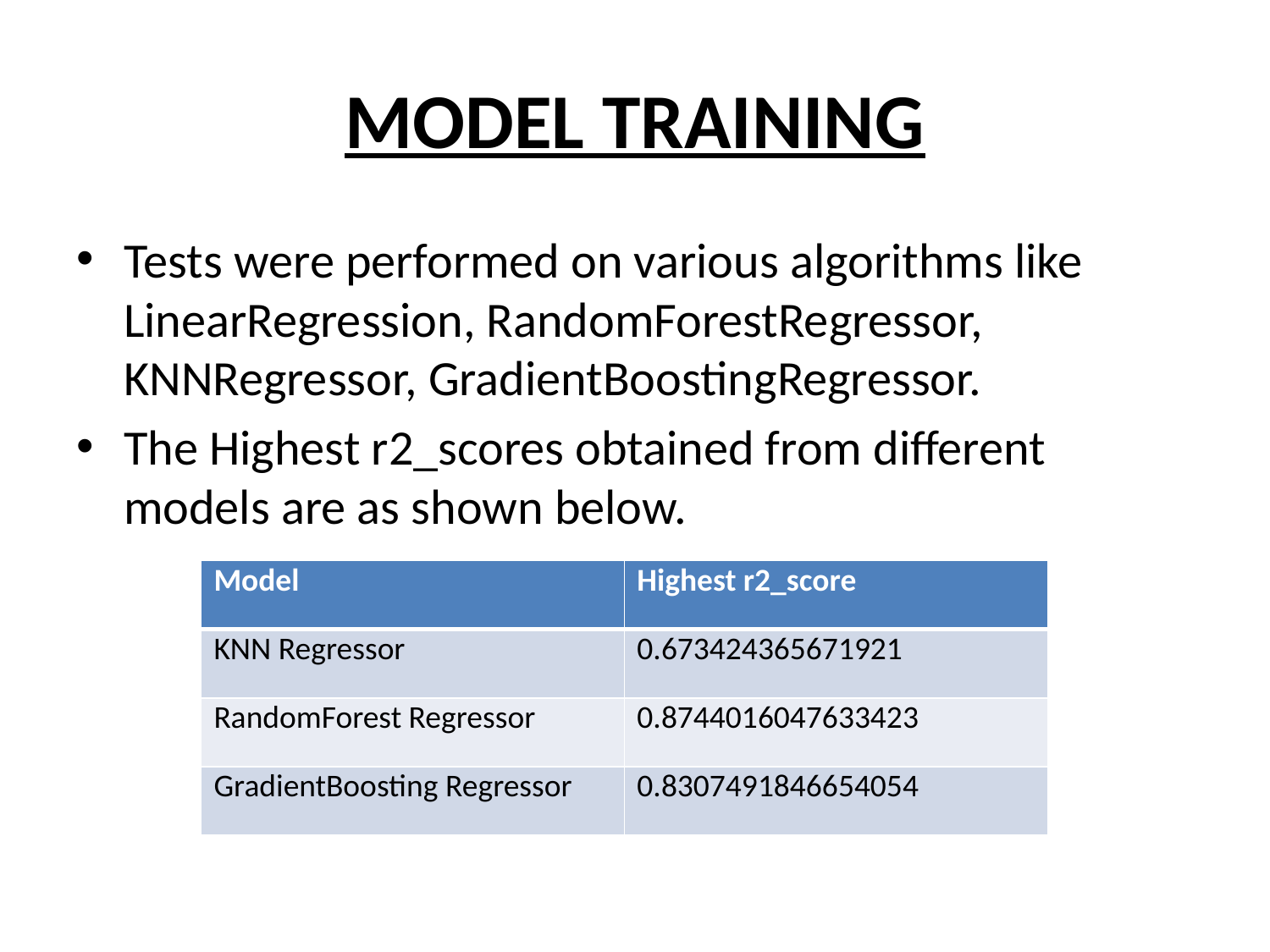

# MODEL TRAINING
Tests were performed on various algorithms like LinearRegression, RandomForestRegressor, KNNRegressor, GradientBoostingRegressor.
The Highest r2_scores obtained from different models are as shown below.
| Model | Highest r2\_score |
| --- | --- |
| KNN Regressor | 0.673424365671921 |
| RandomForest Regressor | 0.8744016047633423 |
| GradientBoosting Regressor | 0.8307491846654054 |